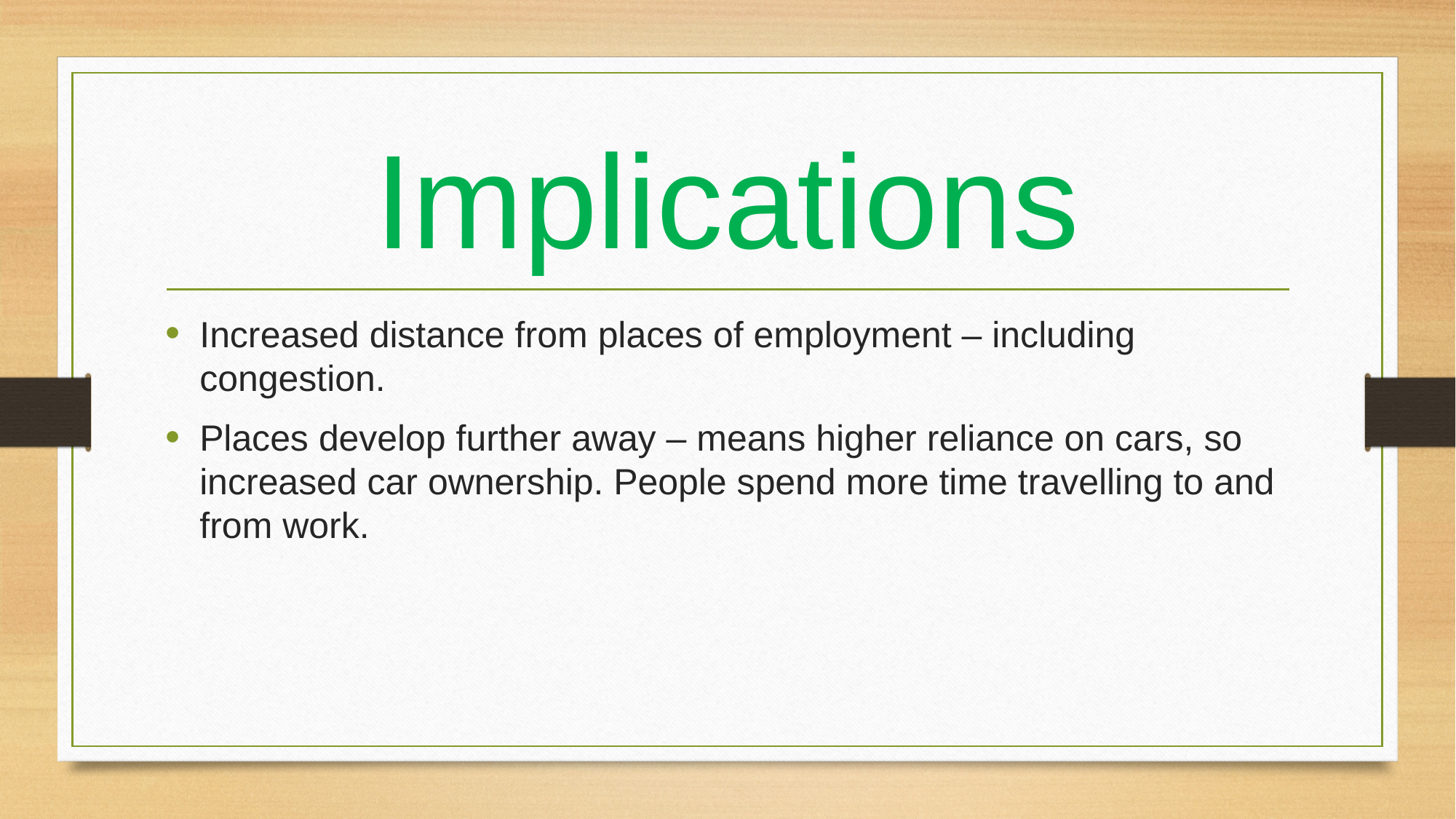

# Implications
Increased distance from places of employment – including congestion.
Places develop further away – means higher reliance on cars, so increased car ownership. People spend more time travelling to and from work.